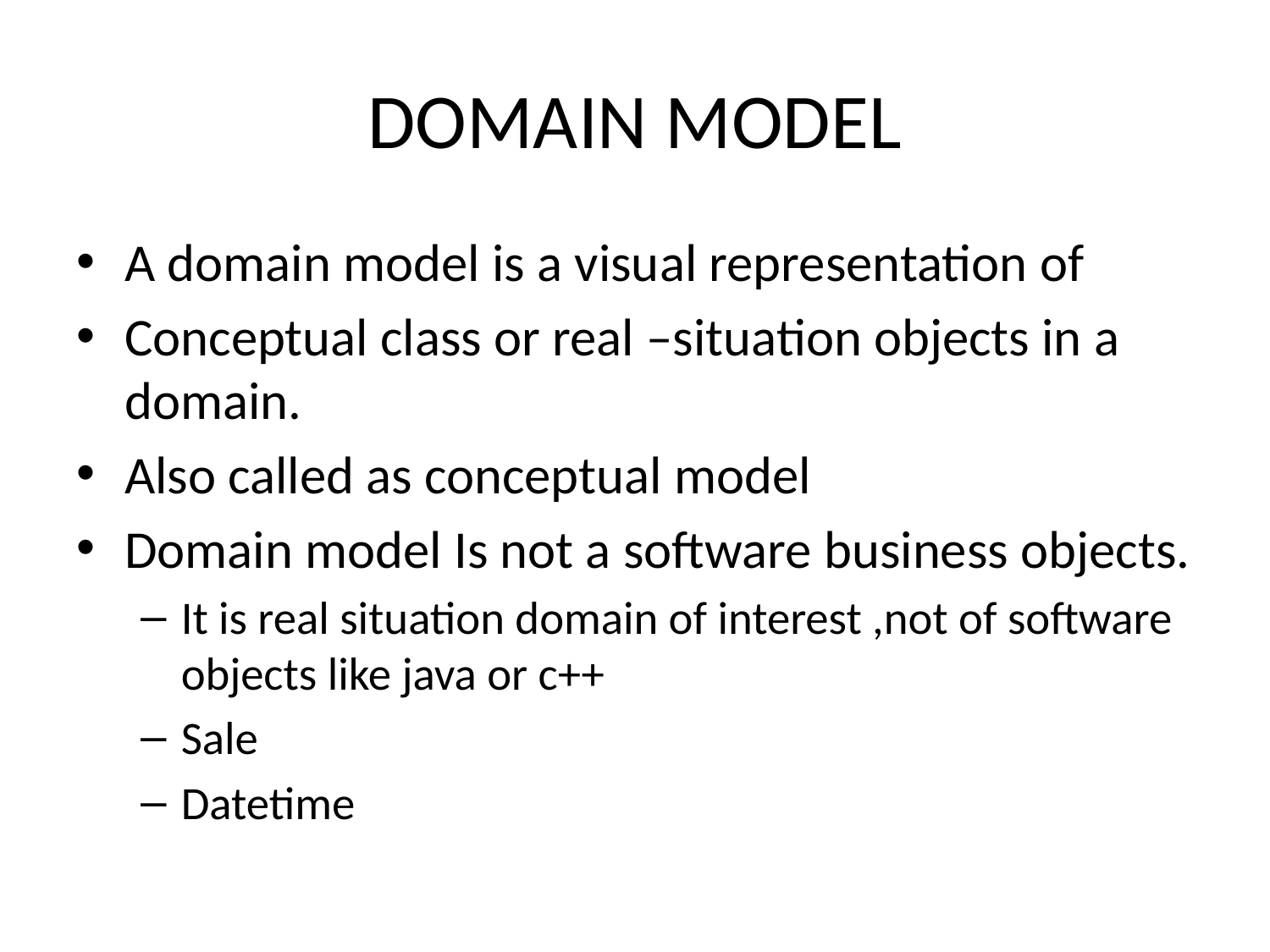

# DOMAIN MODEL
A domain model is a visual representation of
Conceptual class or real –situation objects in a domain.
Also called as conceptual model
Domain model Is not a software business objects.
It is real situation domain of interest ,not of software objects like java or c++
Sale
Datetime